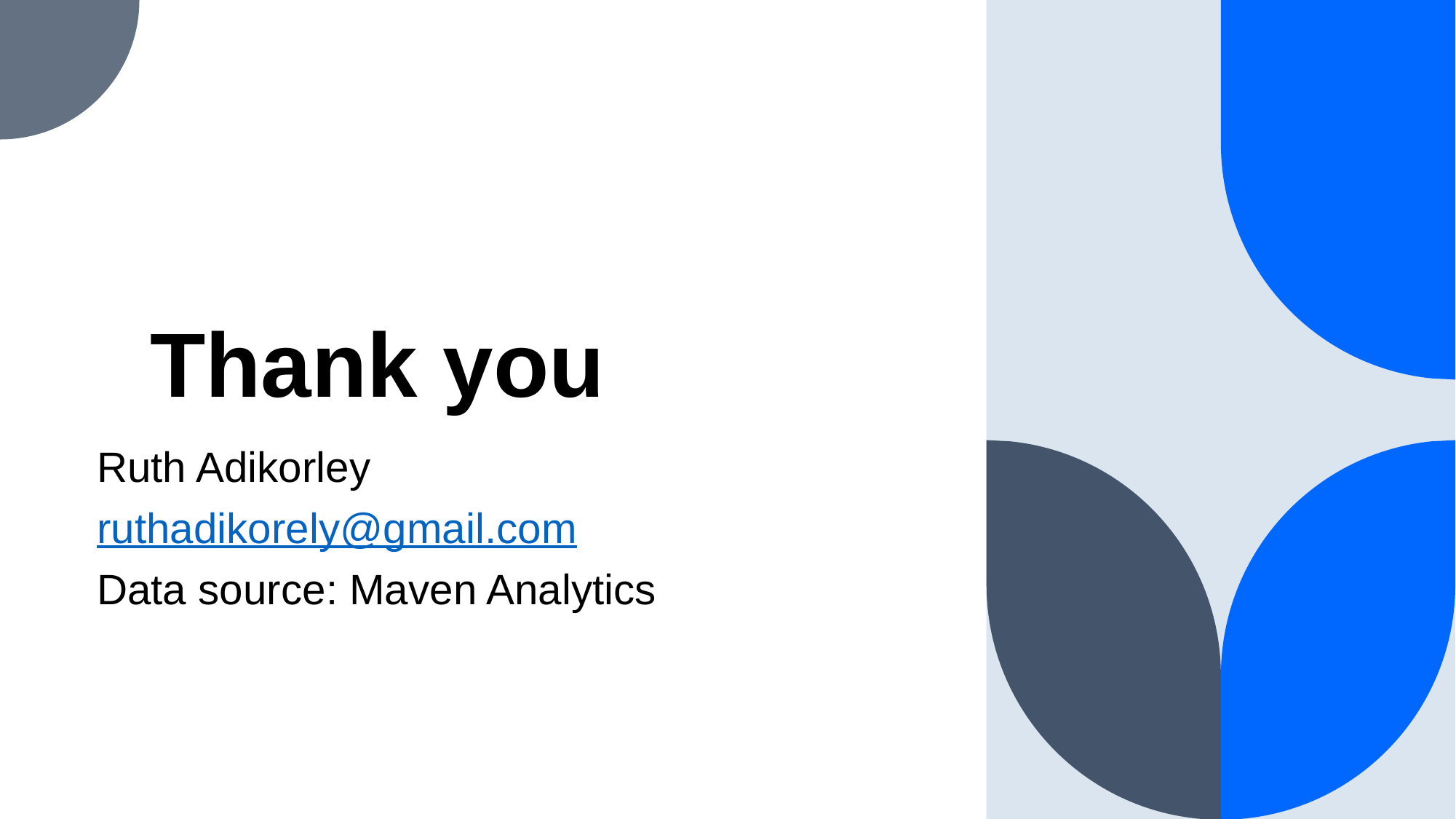

# Thank you
Ruth Adikorley
ruthadikorely@gmail.com
Data source: Maven Analytics